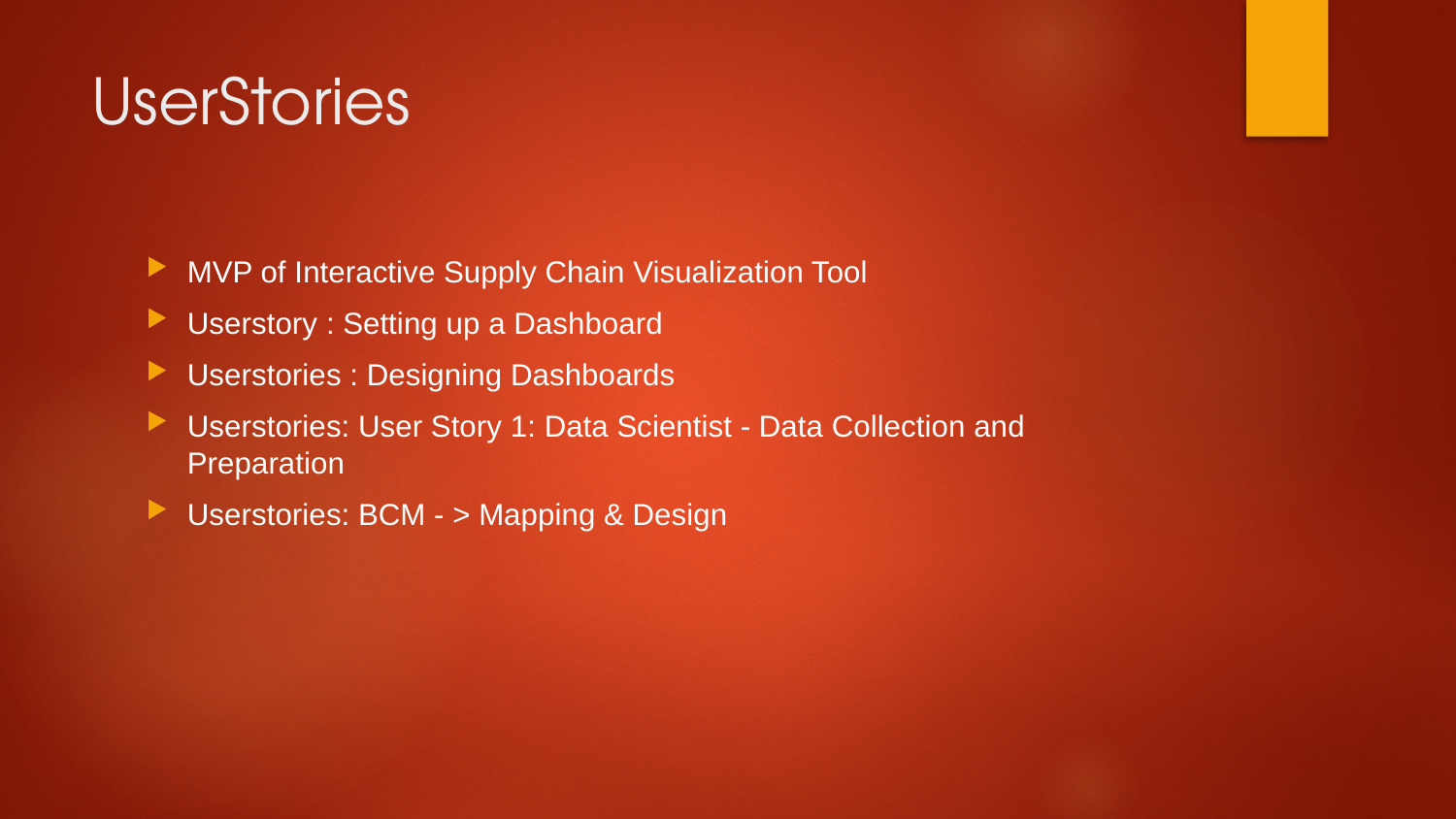

# UserStories
MVP of Interactive Supply Chain Visualization Tool
Userstory : Setting up a Dashboard
Userstories : Designing Dashboards
Userstories: User Story 1: Data Scientist - Data Collection and Preparation
Userstories: BCM - > Mapping & Design